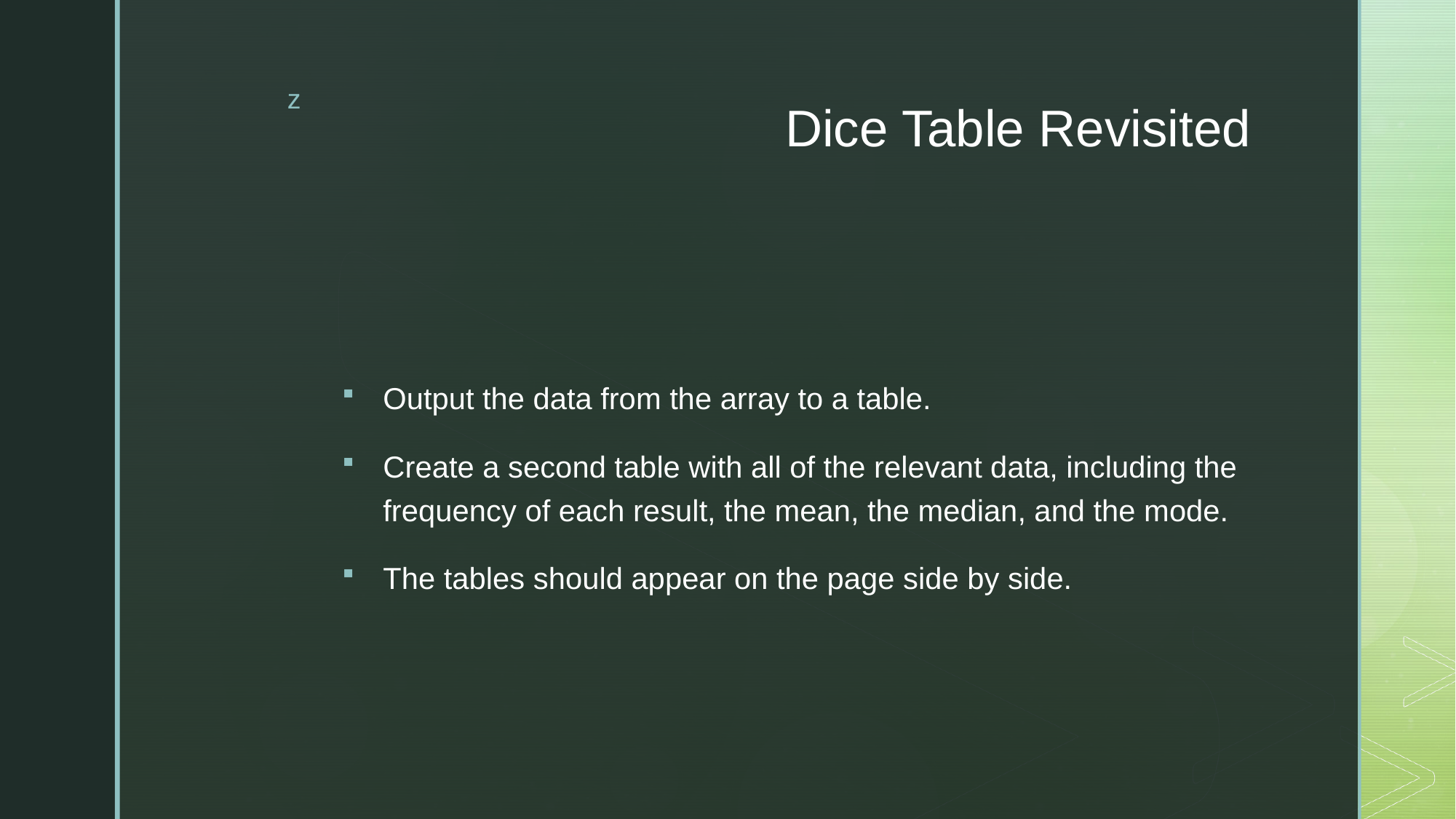

# Dice Table Revisited
Output the data from the array to a table.
Create a second table with all of the relevant data, including the frequency of each result, the mean, the median, and the mode.
The tables should appear on the page side by side.